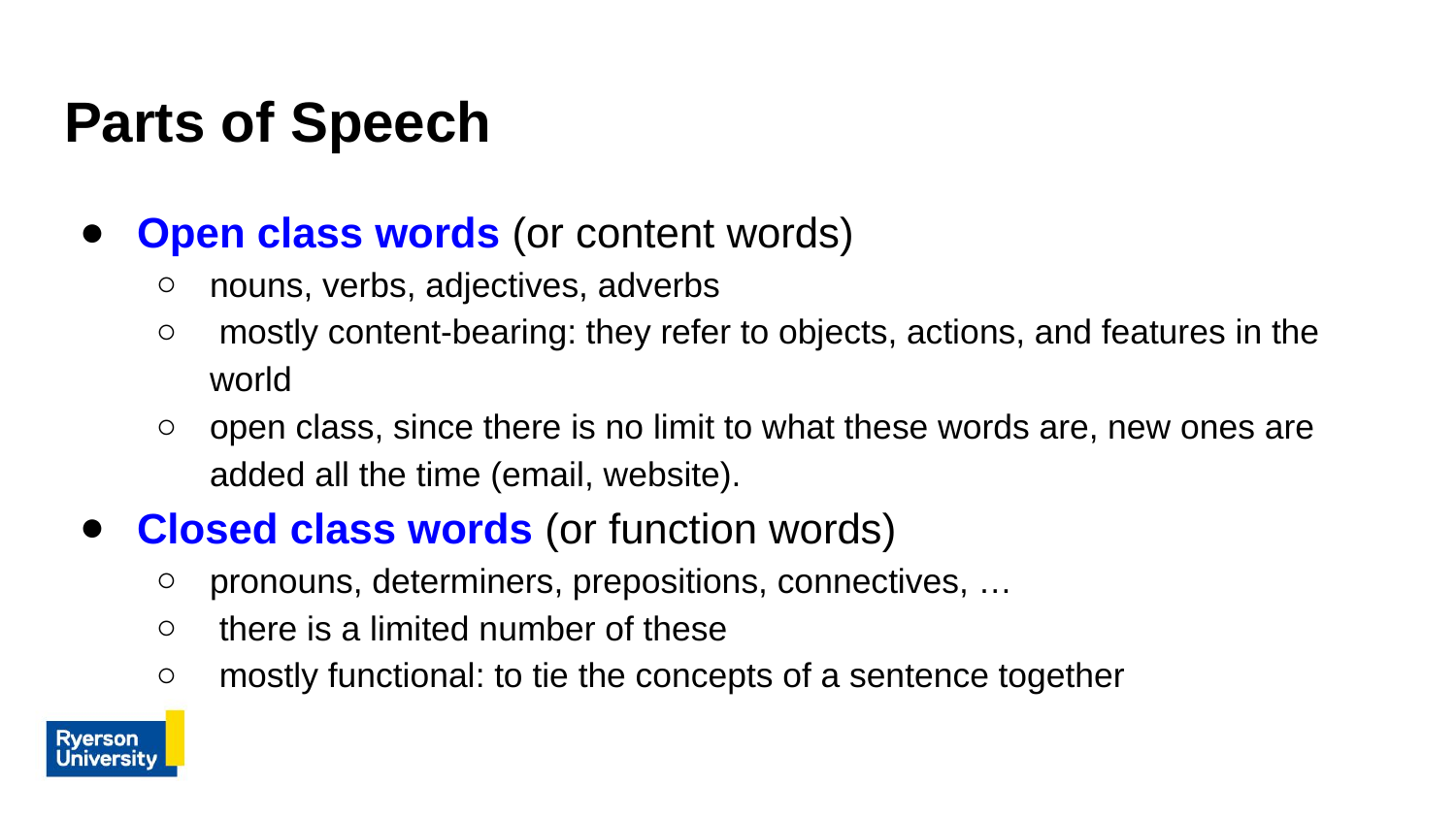

# Parts of Speech
Open class words (or content words)
nouns, verbs, adjectives, adverbs
 mostly content-bearing: they refer to objects, actions, and features in the world
open class, since there is no limit to what these words are, new ones are added all the time (email, website).
Closed class words (or function words)
pronouns, determiners, prepositions, connectives, …
 there is a limited number of these
 mostly functional: to tie the concepts of a sentence together